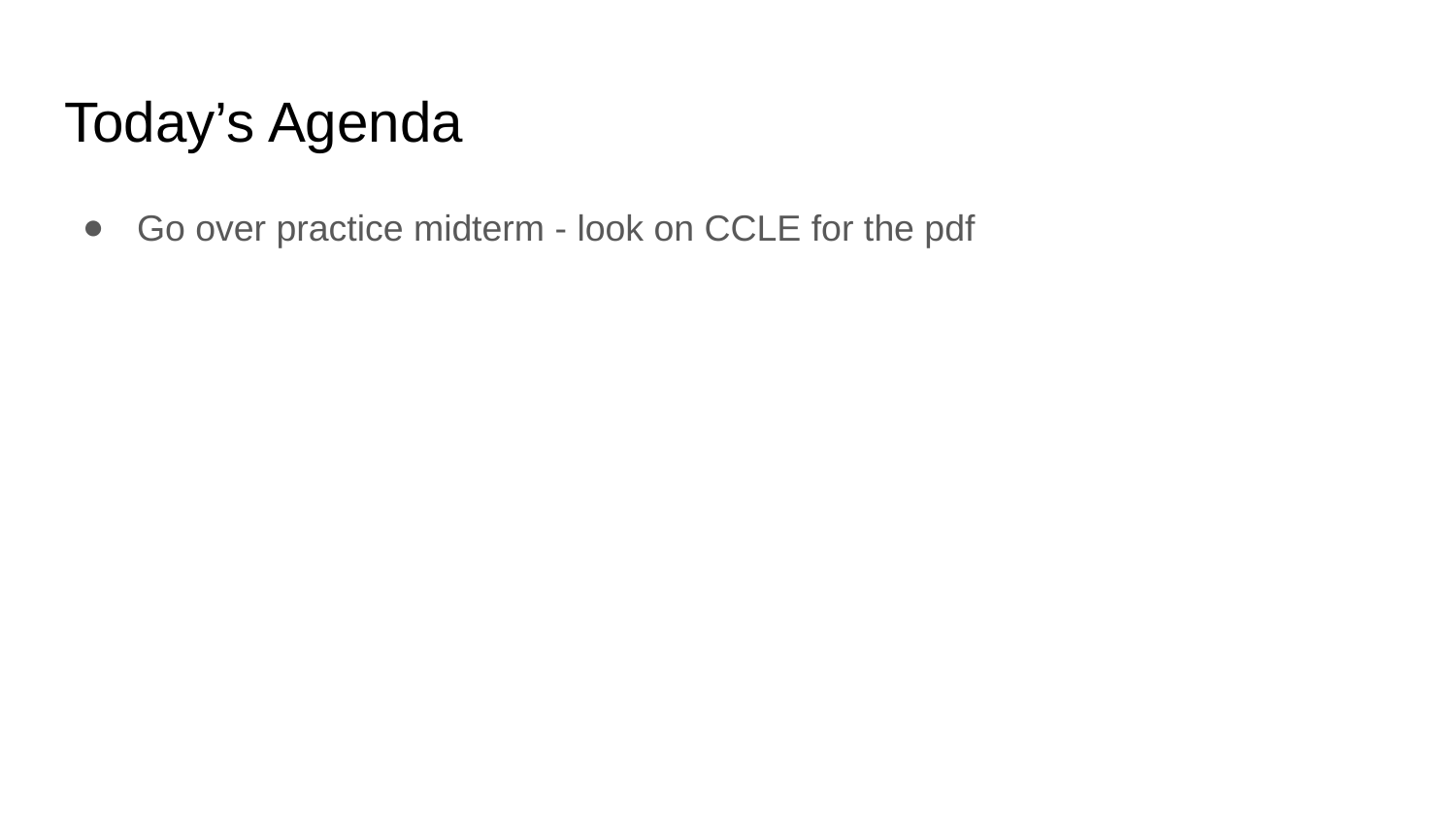

# Today’s Agenda
Go over practice midterm - look on CCLE for the pdf